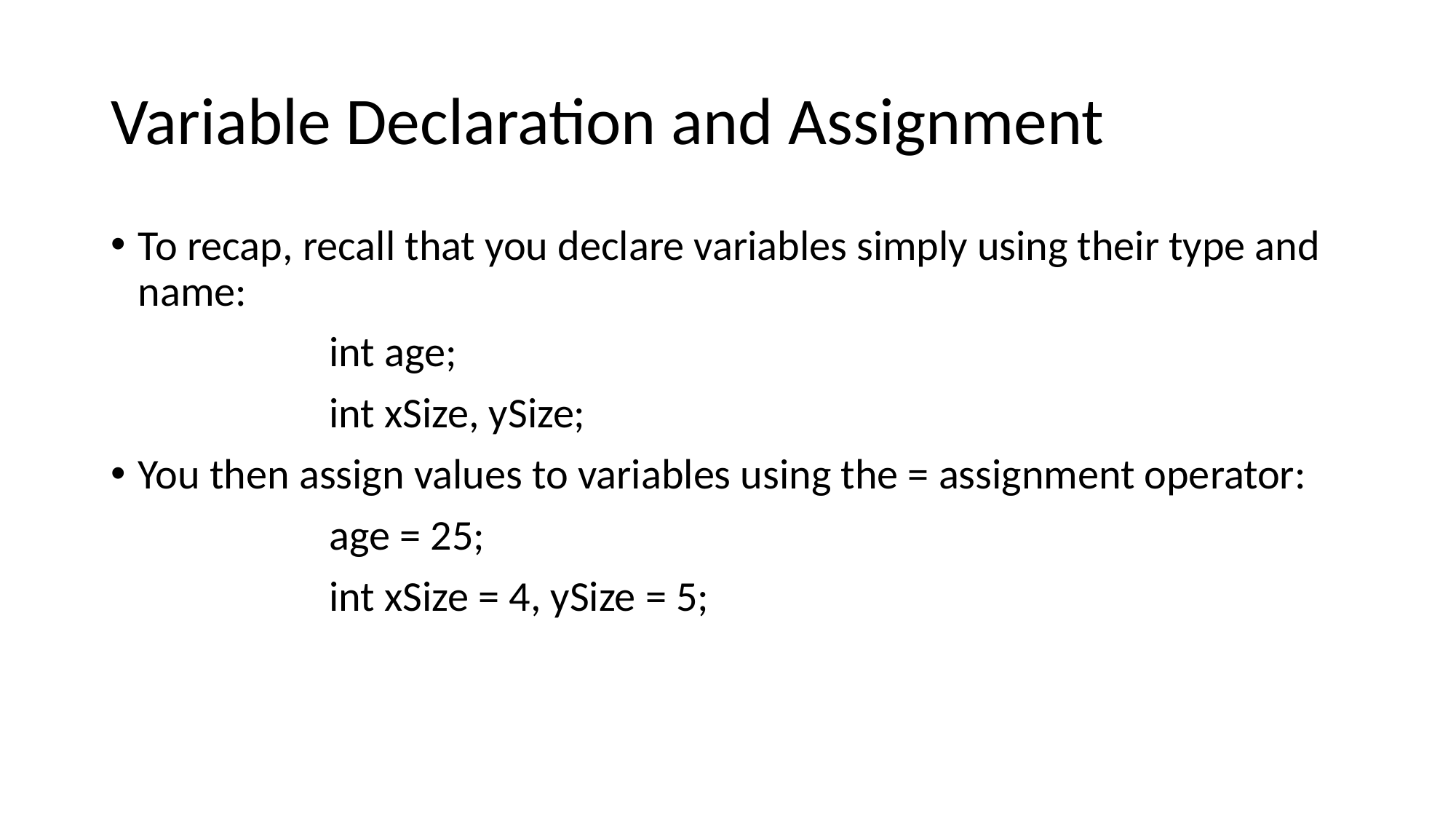

# Variable Declaration and Assignment
To recap, recall that you declare variables simply using their type and name:
		int age;
		int xSize, ySize;
You then assign values to variables using the = assignment operator:
		age = 25;
		int xSize = 4, ySize = 5;